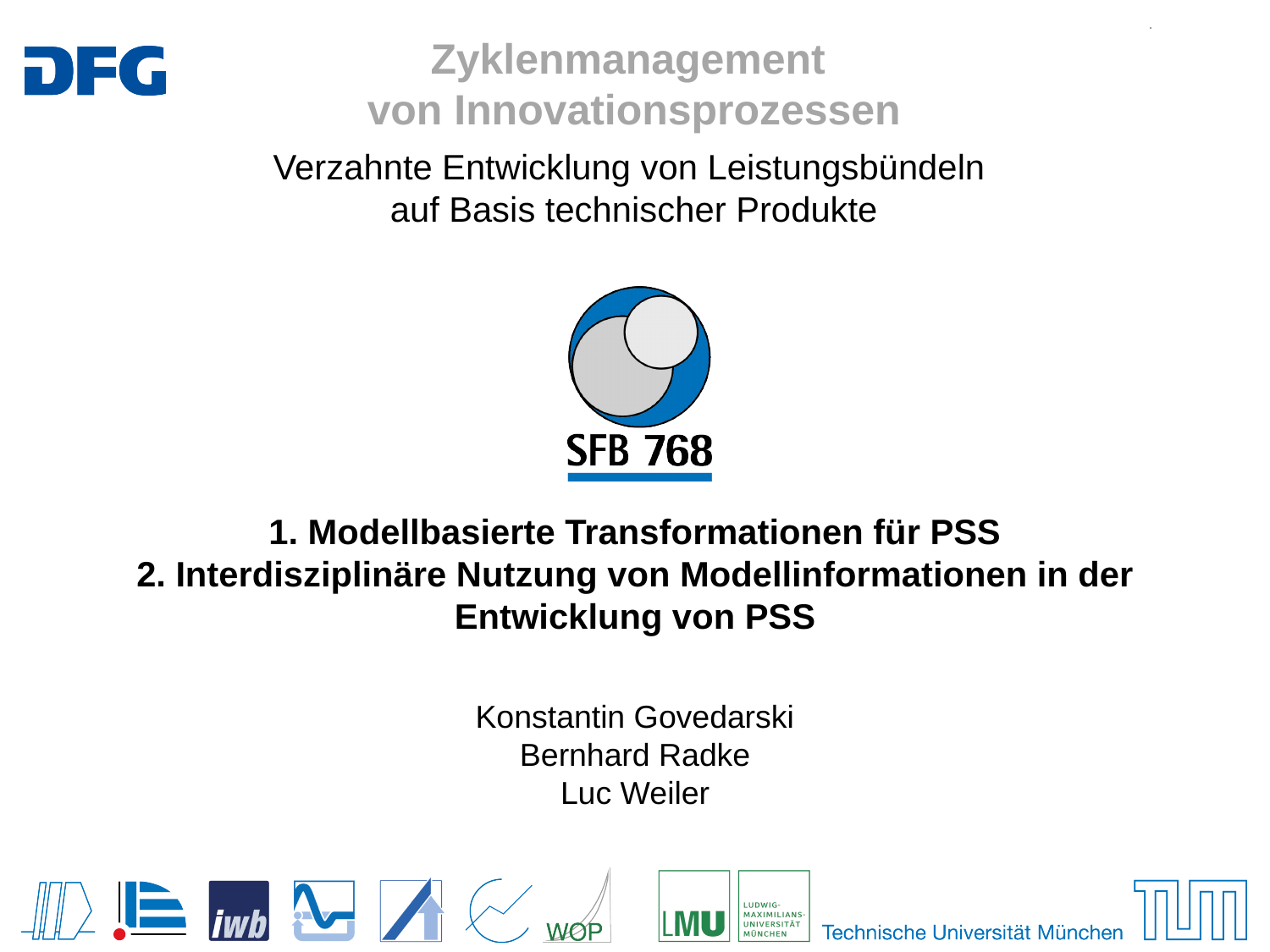

# 1. Modellbasierte Transformationen für PSS 2. Interdisziplinäre Nutzung von Modellinformationen in der Entwicklung von PSS
Konstantin Govedarski
Bernhard Radke
Luc Weiler